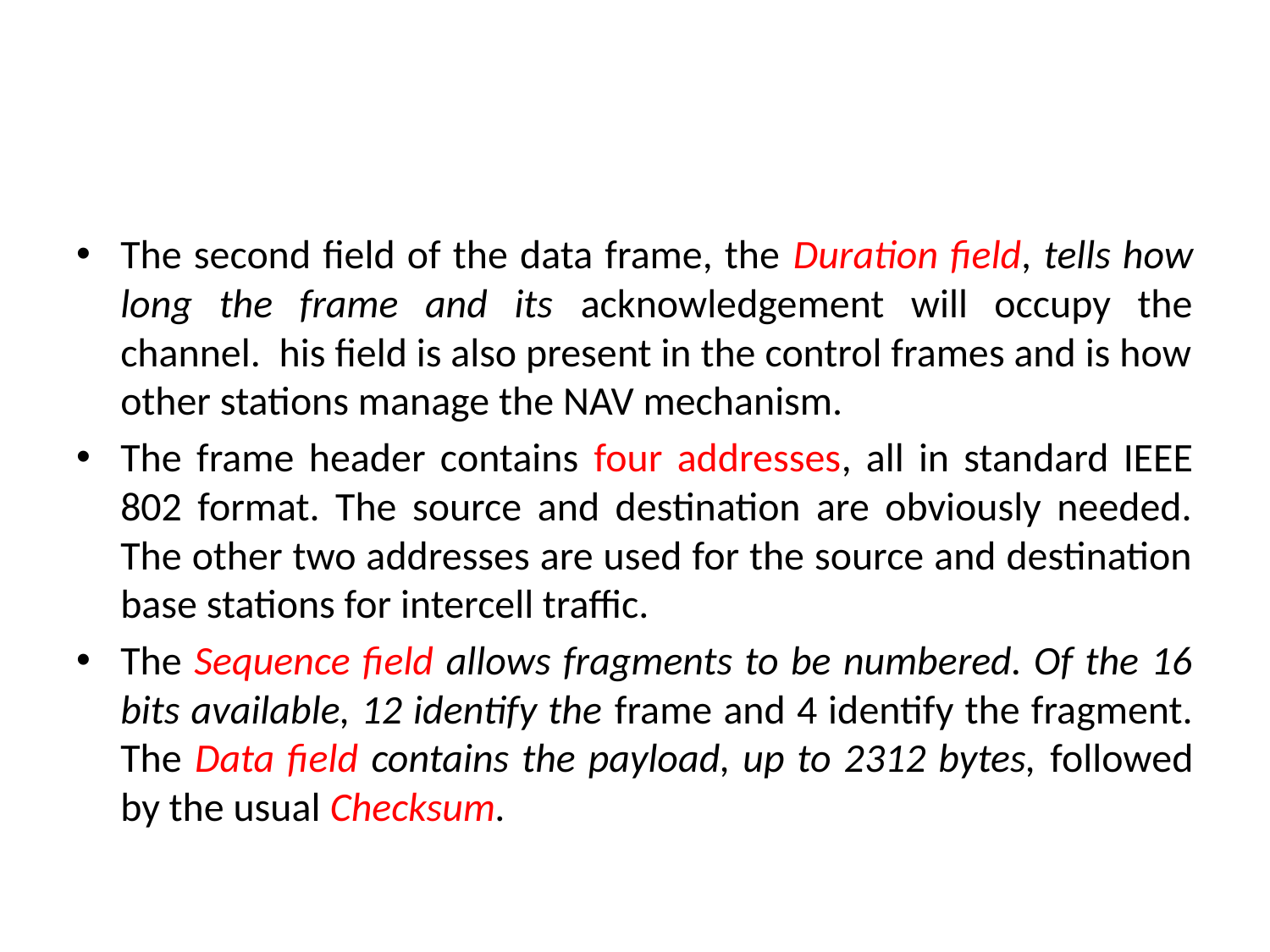

#
The second field of the data frame, the Duration field, tells how long the frame and its acknowledgement will occupy the channel.  his field is also present in the control frames and is how other stations manage the NAV mechanism.
The frame header contains four addresses, all in standard IEEE 802 format. The source and destination are obviously needed. The other two addresses are used for the source and destination base stations for intercell traffic.
The Sequence field allows fragments to be numbered. Of the 16 bits available, 12 identify the frame and 4 identify the fragment. The Data field contains the payload, up to 2312 bytes, followed by the usual Checksum.